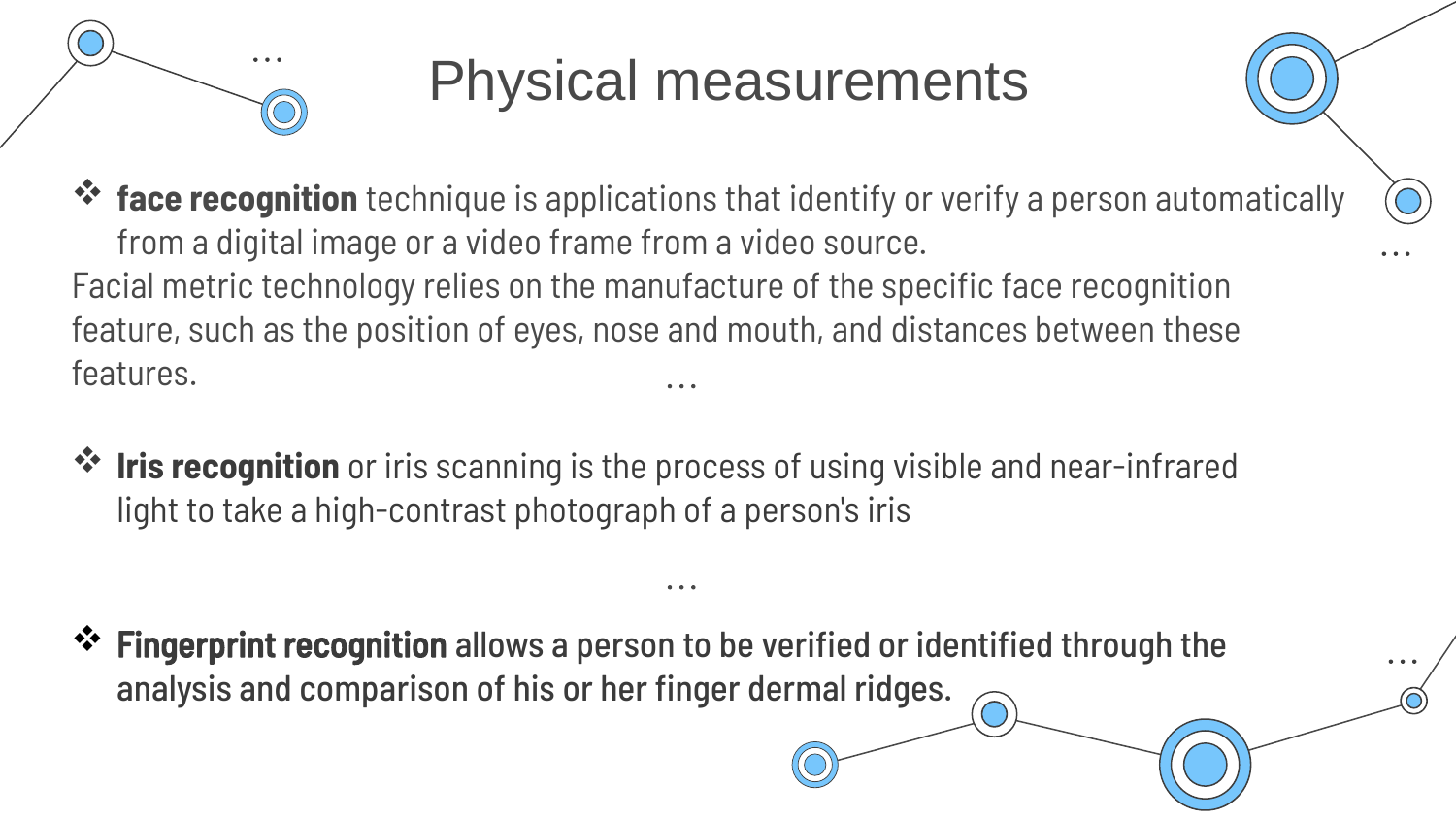

# Physical measurements
face recognition technique is applications that identify or verify a person automatically from a digital image or a video frame from a video source.
Facial metric technology relies on the manufacture of the specific face recognition feature, such as the position of eyes, nose and mouth, and distances between these features.

Iris recognition or iris scanning is the process of using visible and near-infrared light to take a high-contrast photograph of a person's iris

Fingerprint recognition allows a person to be verified or identified through the analysis and comparison of his or her finger dermal ridges.